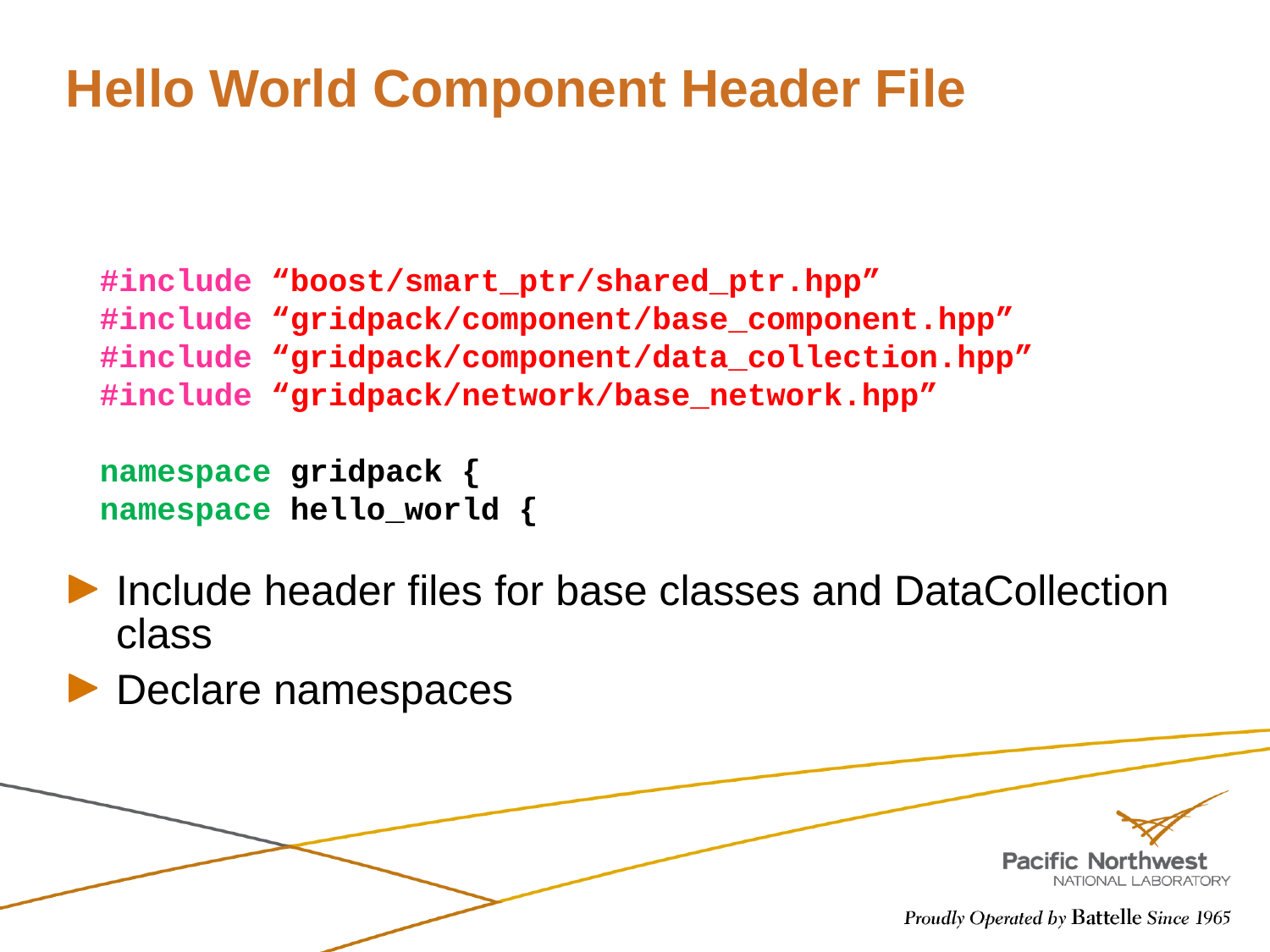

# Hello World Component Header File
#include “boost/smart_ptr/shared_ptr.hpp”
#include “gridpack/component/base_component.hpp”
#include “gridpack/component/data_collection.hpp”
#include “gridpack/network/base_network.hpp”

namespace gridpack {
namespace hello_world {
Include header files for base classes and DataCollection class
Declare namespaces